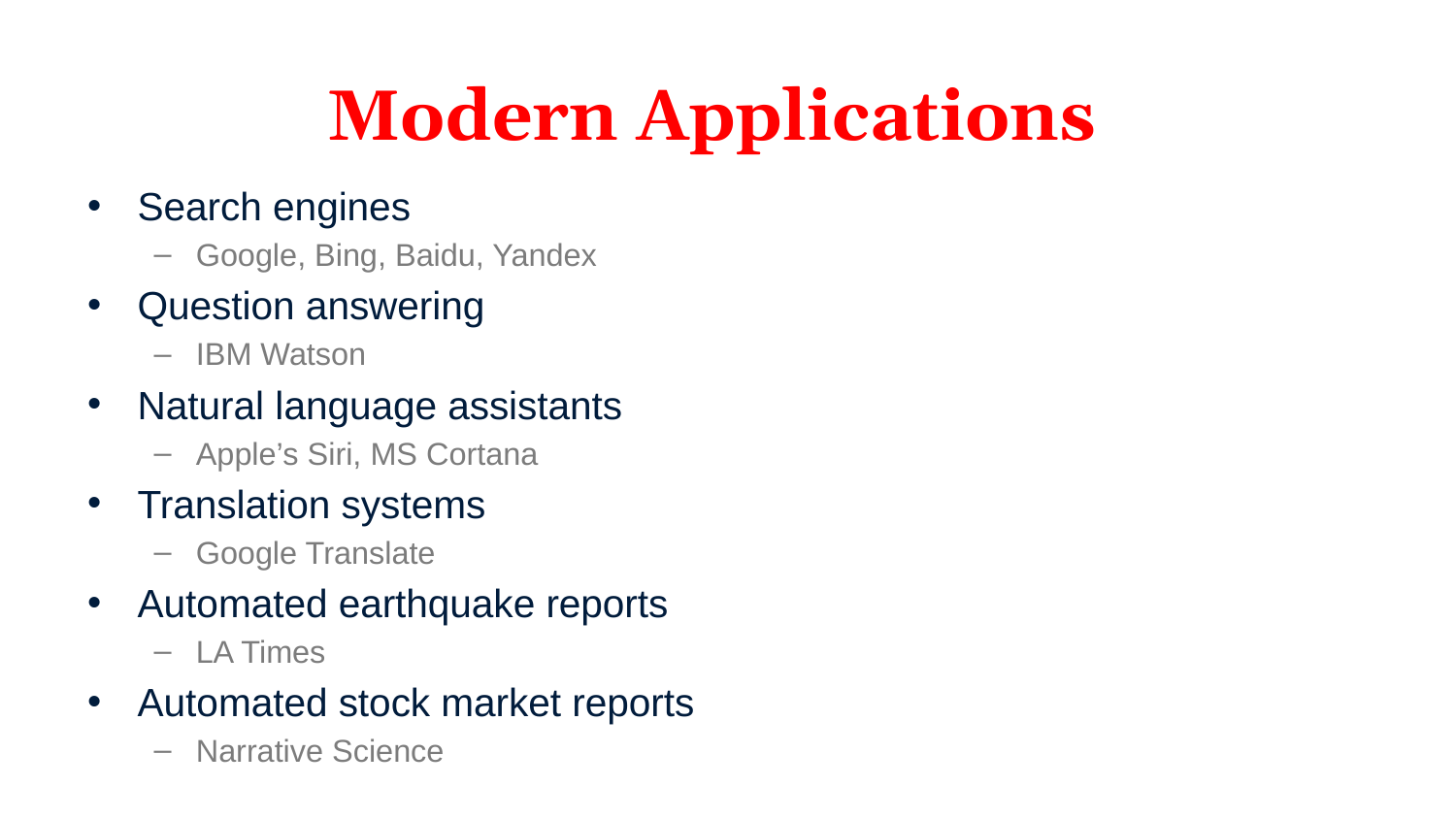

# Modern Applications
Search engines
Google, Bing, Baidu, Yandex
Question answering
IBM Watson
Natural language assistants
Apple’s Siri, MS Cortana
Translation systems
Google Translate
Automated earthquake reports
LA Times
Automated stock market reports
Narrative Science